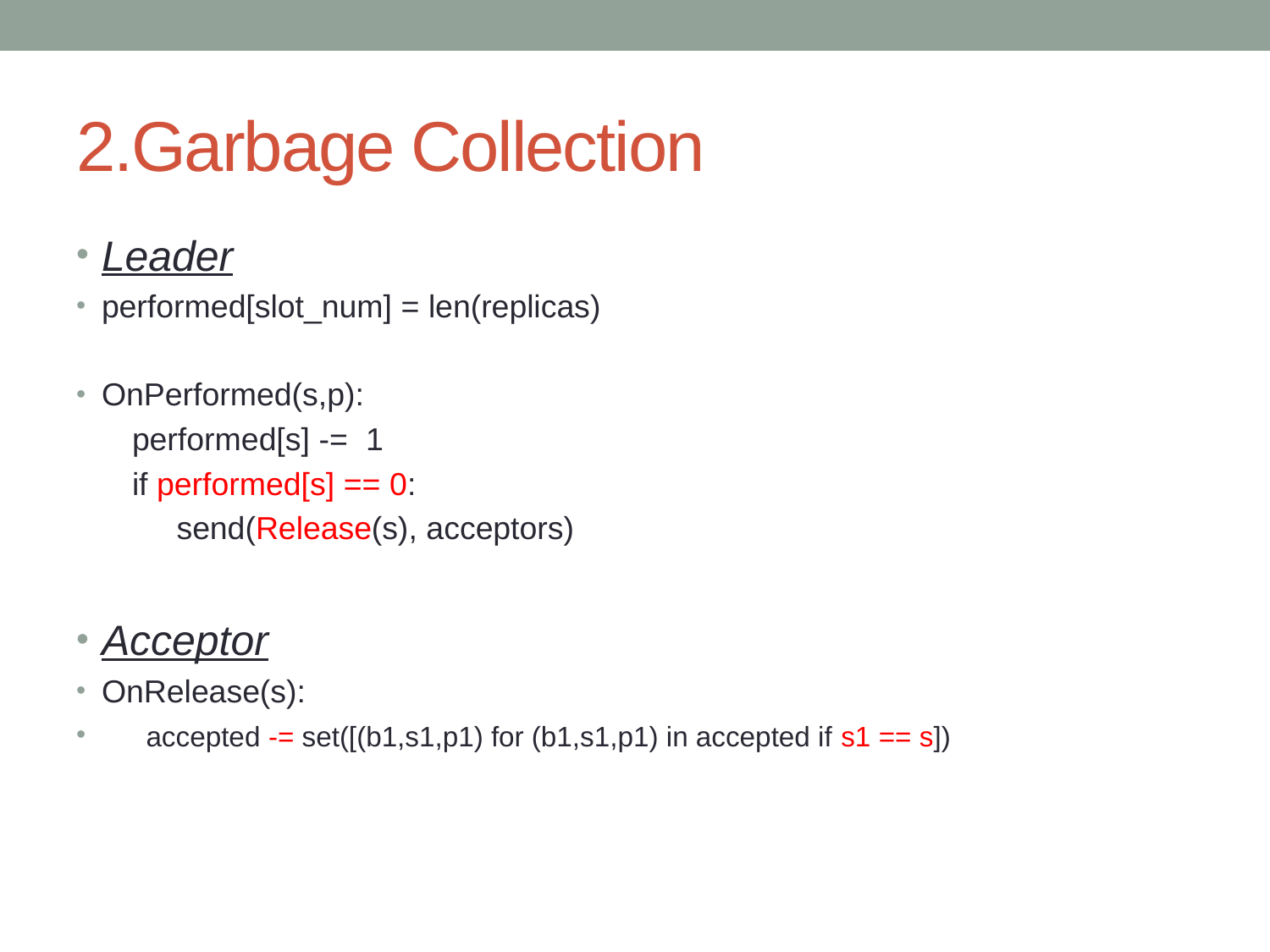

# 2.Garbage Collection
Leader
performed[slot_num] = len(replicas)

OnPerformed(s,p):
  performed[s] -=  1
  if performed[s] == 0:
       send(Release(s), acceptors)

Acceptor
OnRelease(s):
     accepted -= set([(b1,s1,p1) for (b1,s1,p1) in accepted if s1 == s])